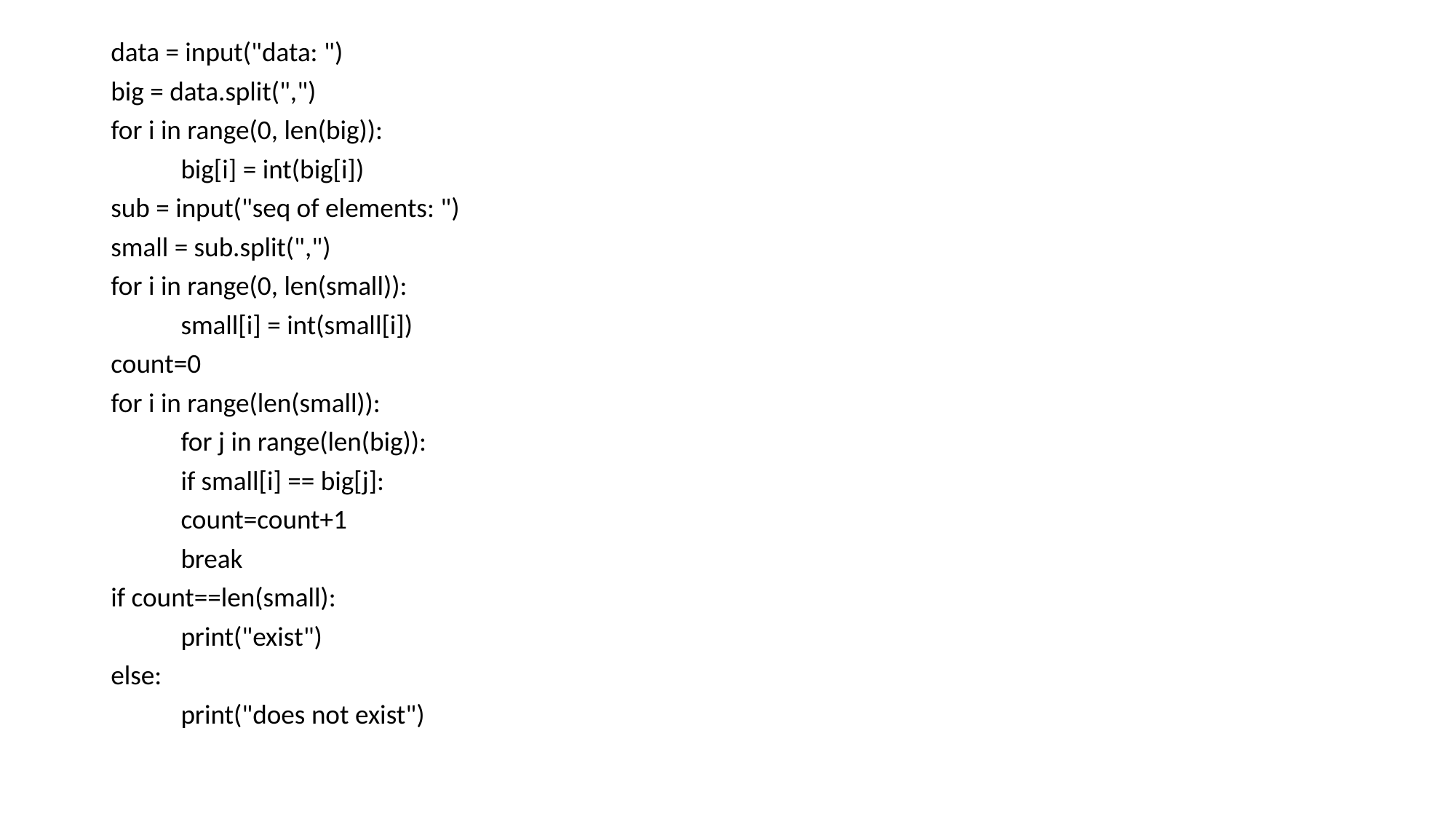

data = input("data: ")
big = data.split(",")
for i in range(0, len(big)):
	big[i] = int(big[i])
sub = input("seq of elements: ")
small = sub.split(",")
for i in range(0, len(small)):
	small[i] = int(small[i])
count=0
for i in range(len(small)):
		for j in range(len(big)):
			if small[i] == big[j]:
				count=count+1
				break
if count==len(small):
	print("exist")
else:
	print("does not exist")